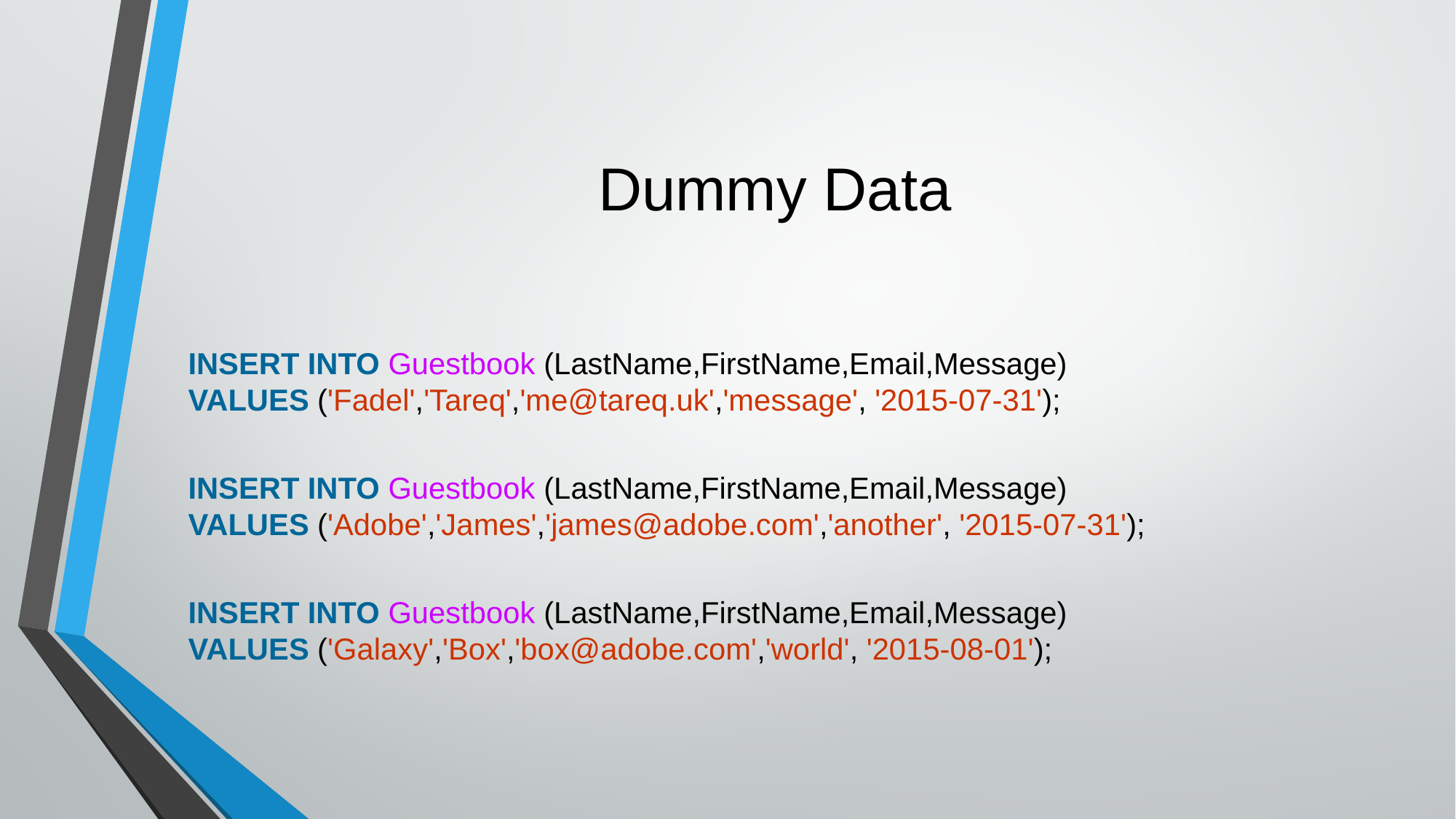

# Dummy Data
INSERT INTO Guestbook (LastName,FirstName,Email,Message)
VALUES ('Fadel','Tareq','me@tareq.uk','message', '2015-07-31');
INSERT INTO Guestbook (LastName,FirstName,Email,Message)
VALUES ('Adobe','James','james@adobe.com','another', '2015-07-31');
INSERT INTO Guestbook (LastName,FirstName,Email,Message)
VALUES ('Galaxy','Box','box@adobe.com','world', '2015-08-01');